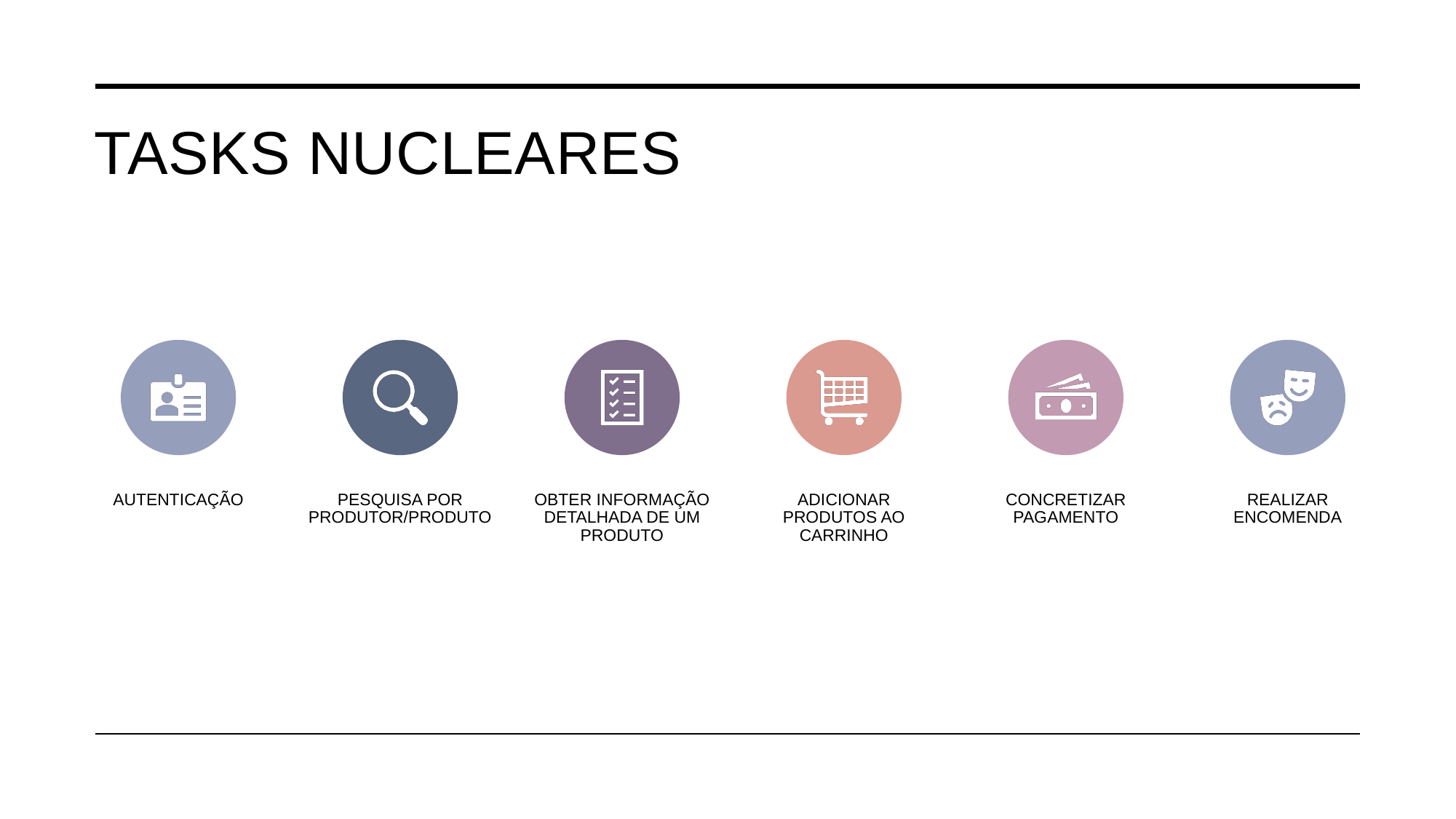

# TASKS Nucleares
Autenticação
Pesquisa por produtor/produto
Obter informação detalhada de um produto
Adicionar produtos ao carrinho
Concretizar pagamento
Realizar encomenda